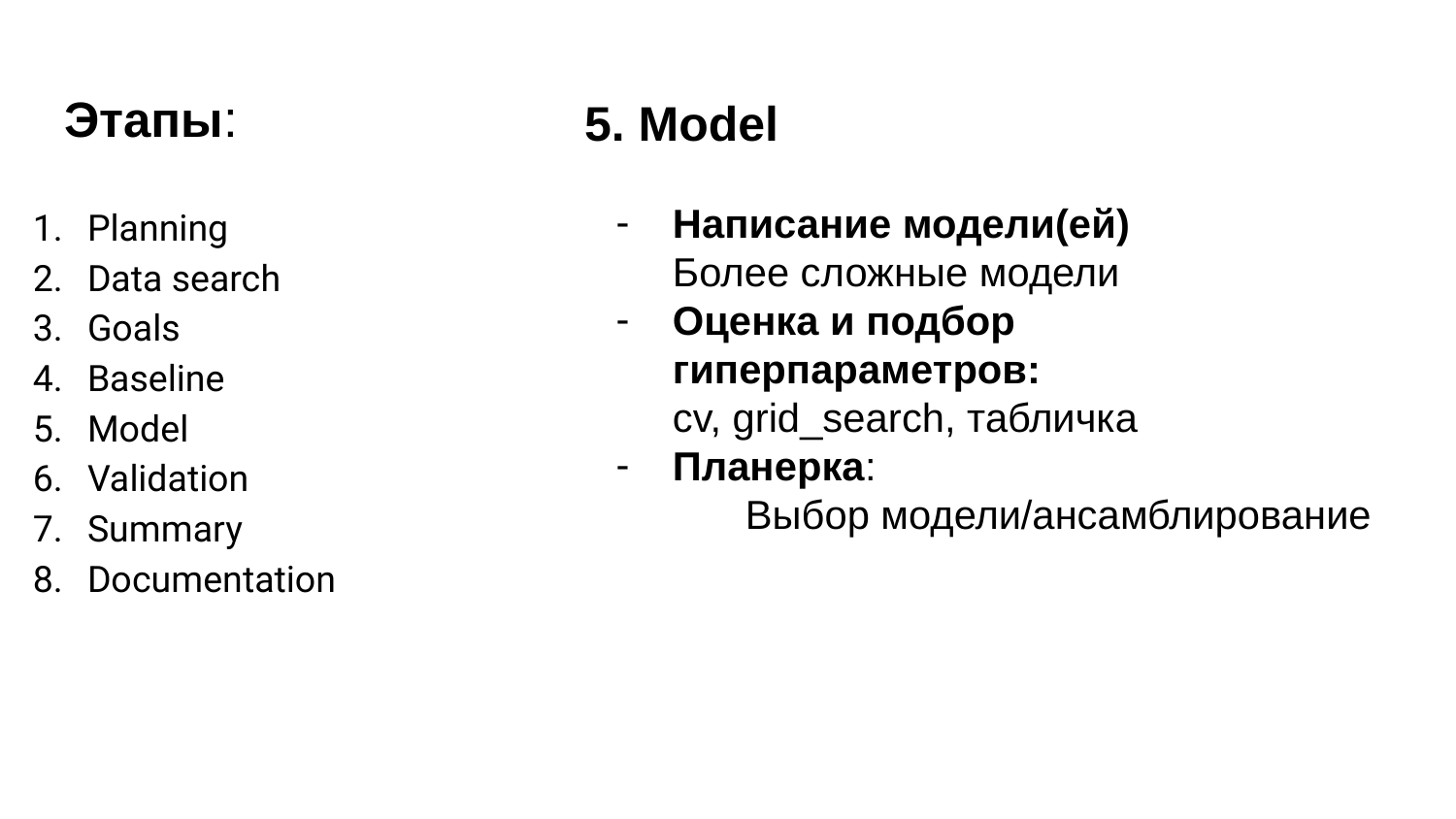

# Этапы:

5. Model
Planning
Data search
Goals
Baseline
Model
Validation
Summary
Documentation
Написание модели(ей)
Более сложные модели
Оценка и подбор гиперпараметров:
cv, grid_search, табличка
Планерка:
	Выбор модели/ансамблирование